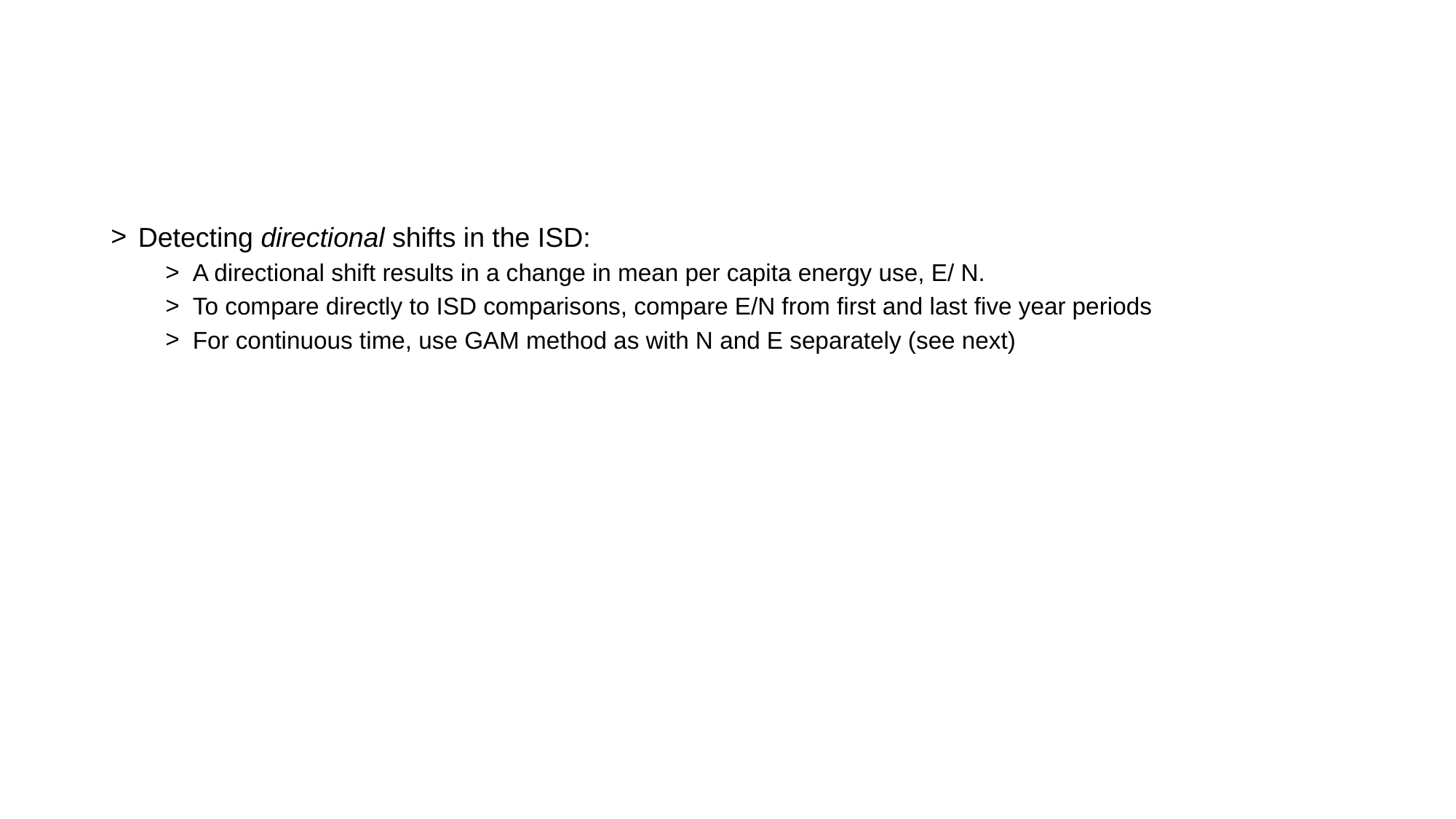

#
Detecting directional shifts in the ISD:
A directional shift results in a change in mean per capita energy use, E/ N.
To compare directly to ISD comparisons, compare E/N from first and last five year periods
For continuous time, use GAM method as with N and E separately (see next)